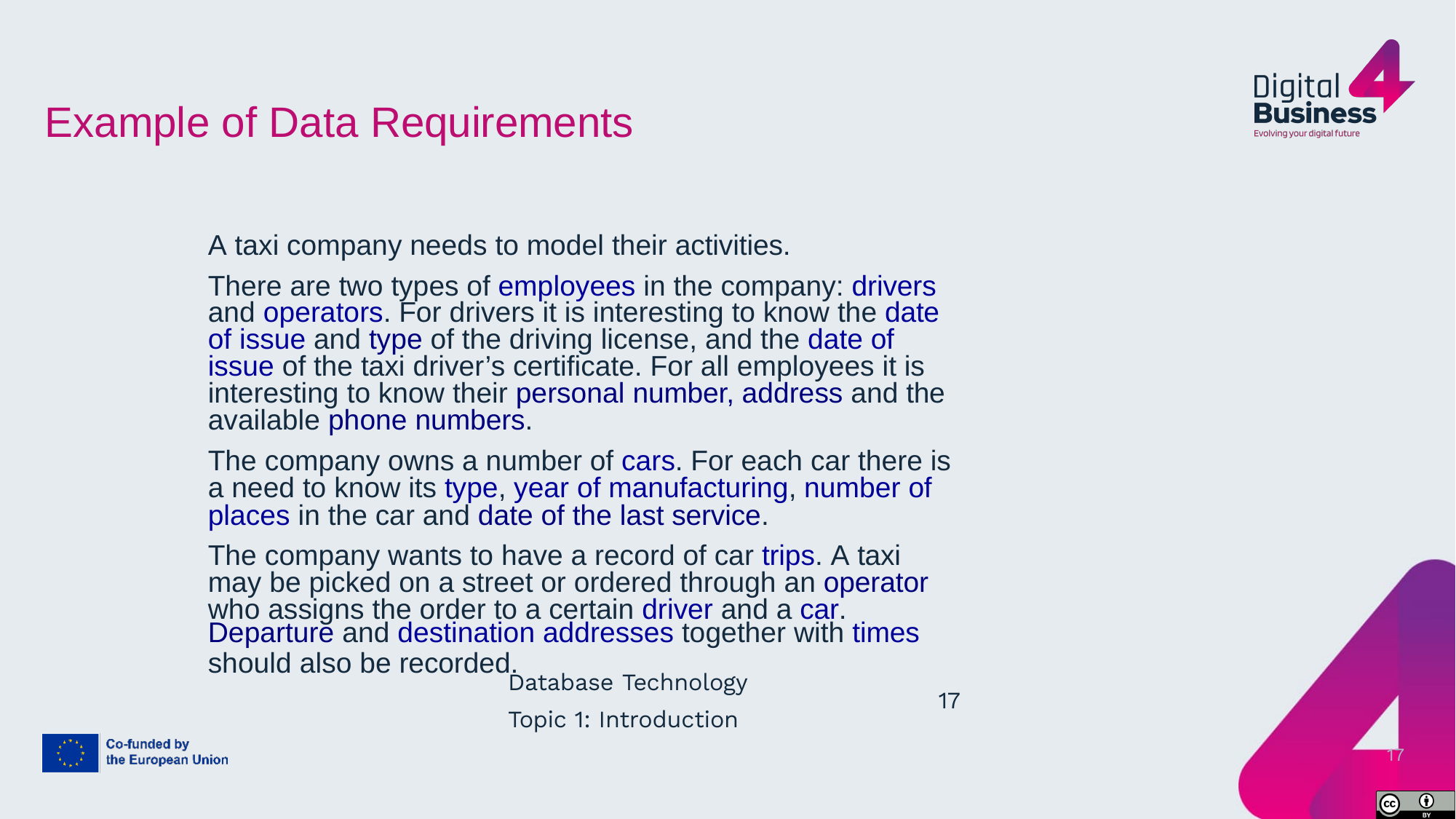

# Example of Data Requirements
A taxi company needs to model their activities.
There are two types of employees in the company: drivers and operators. For drivers it is interesting to know the date of issue and type of the driving license, and the date of issue of the taxi driver’s certificate. For all employees it is interesting to know their personal number, address and the available phone numbers.
The company owns a number of cars. For each car there is a need to know its type, year of manufacturing, number of places in the car and date of the last service.
The company wants to have a record of car trips. A taxi may be picked on a street or ordered through an operator who assigns the order to a certain driver and a car.
Departure and destination addresses together with times
should also be recorded.
Database Technology
Topic 1: Introduction
17